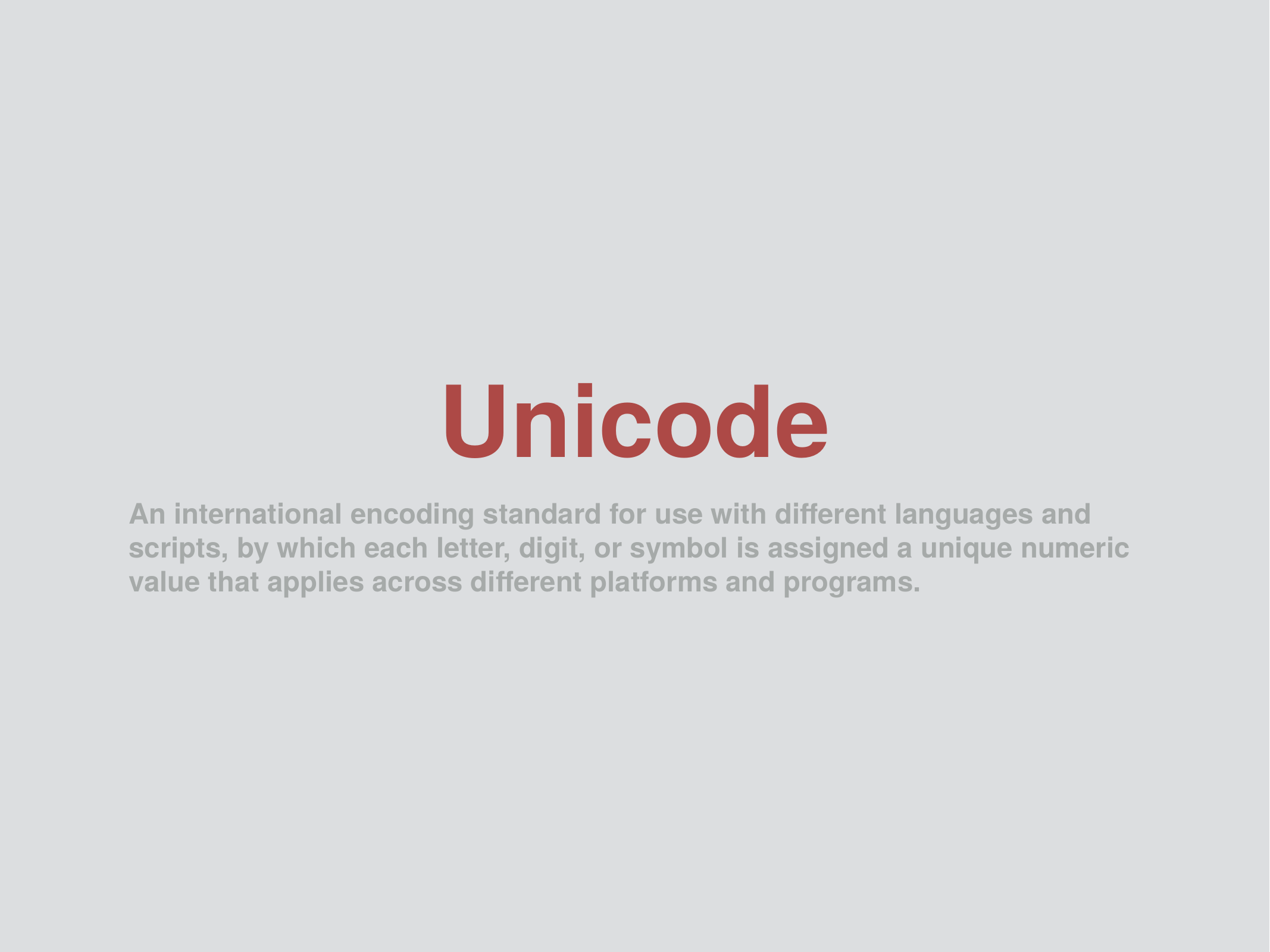

# Unicode
An international encoding standard for use with different languages and scripts, by which each letter, digit, or symbol is assigned a unique numeric value that applies across different platforms and programs.